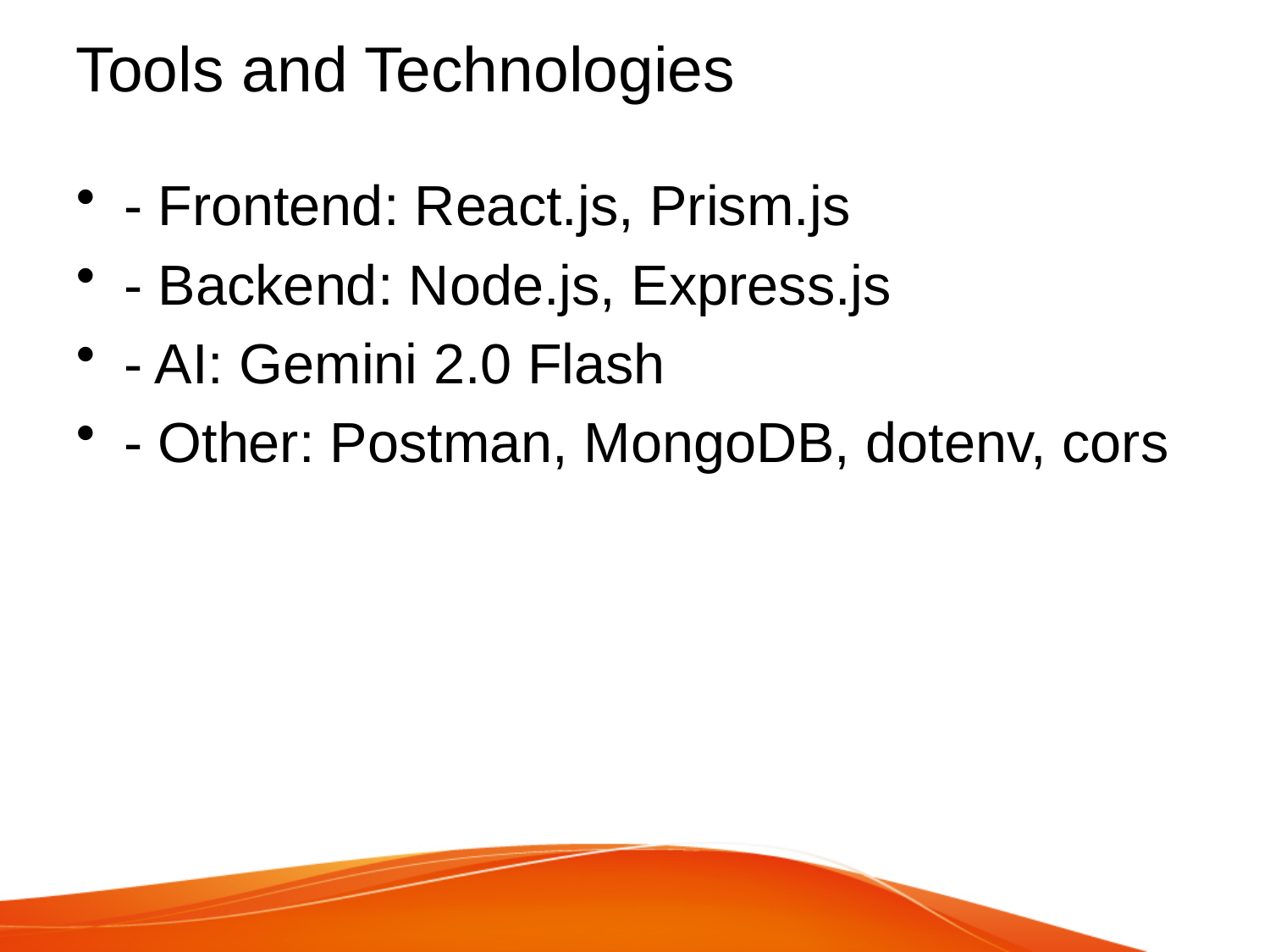

# Tools and Technologies
- Frontend: React.js, Prism.js
- Backend: Node.js, Express.js
- AI: Gemini 2.0 Flash
- Other: Postman, MongoDB, dotenv, cors